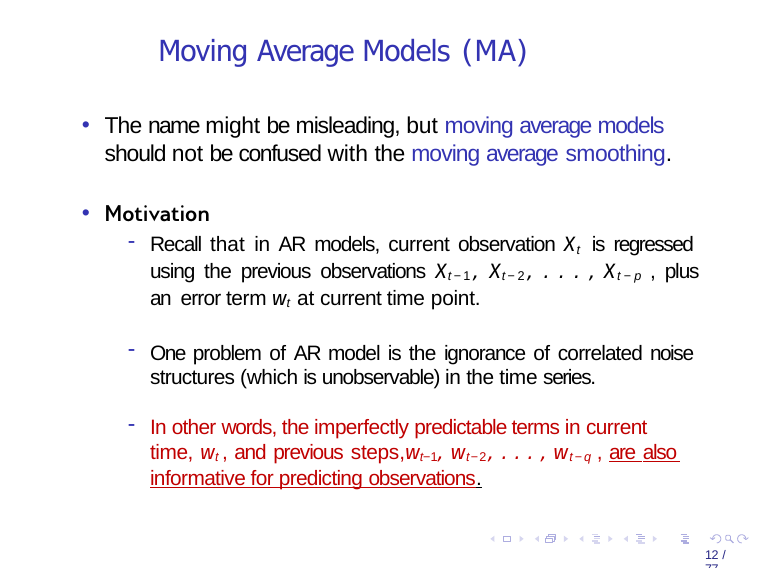

Moving Average Models (MA)
The name might be misleading, but moving average models  should not be confused with the moving average smoothing.

Motivation
Recall that in AR models, current observation Xt is regressed  using the previous observations Xt−1, Xt−2, . . . , Xt−p , plus an  error term wt  at current time point.

One problem of AR model is the ignorance of correlated noise  structures (which is unobservable) in the time series.

In other words, the imperfectly predictable terms in current
time, wt , and previous steps,wt−1, wt−2, . . . , wt−q , are also  informative for predicting observations.

12 / 77